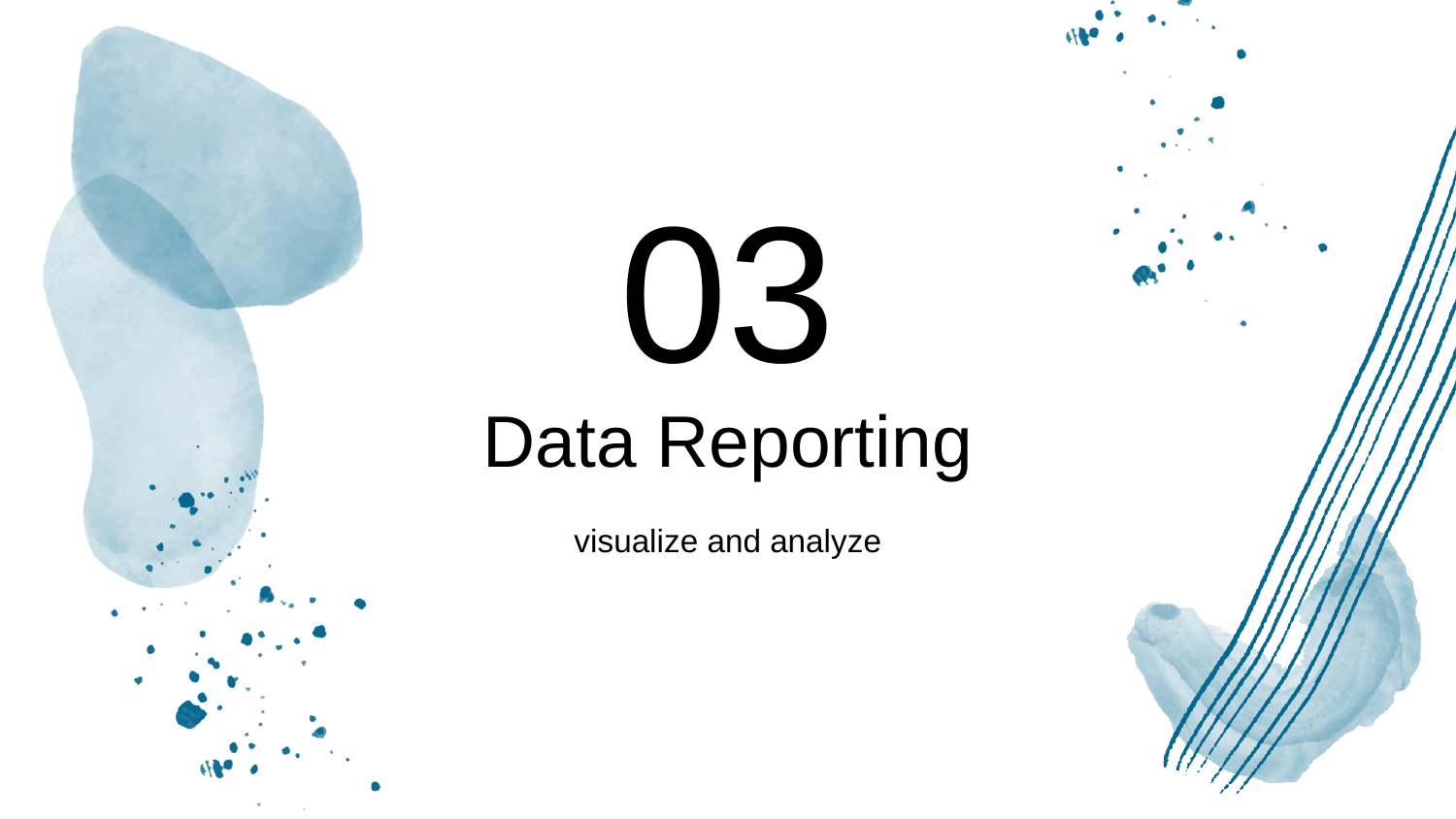

03
# Data Reporting
visualize and analyze